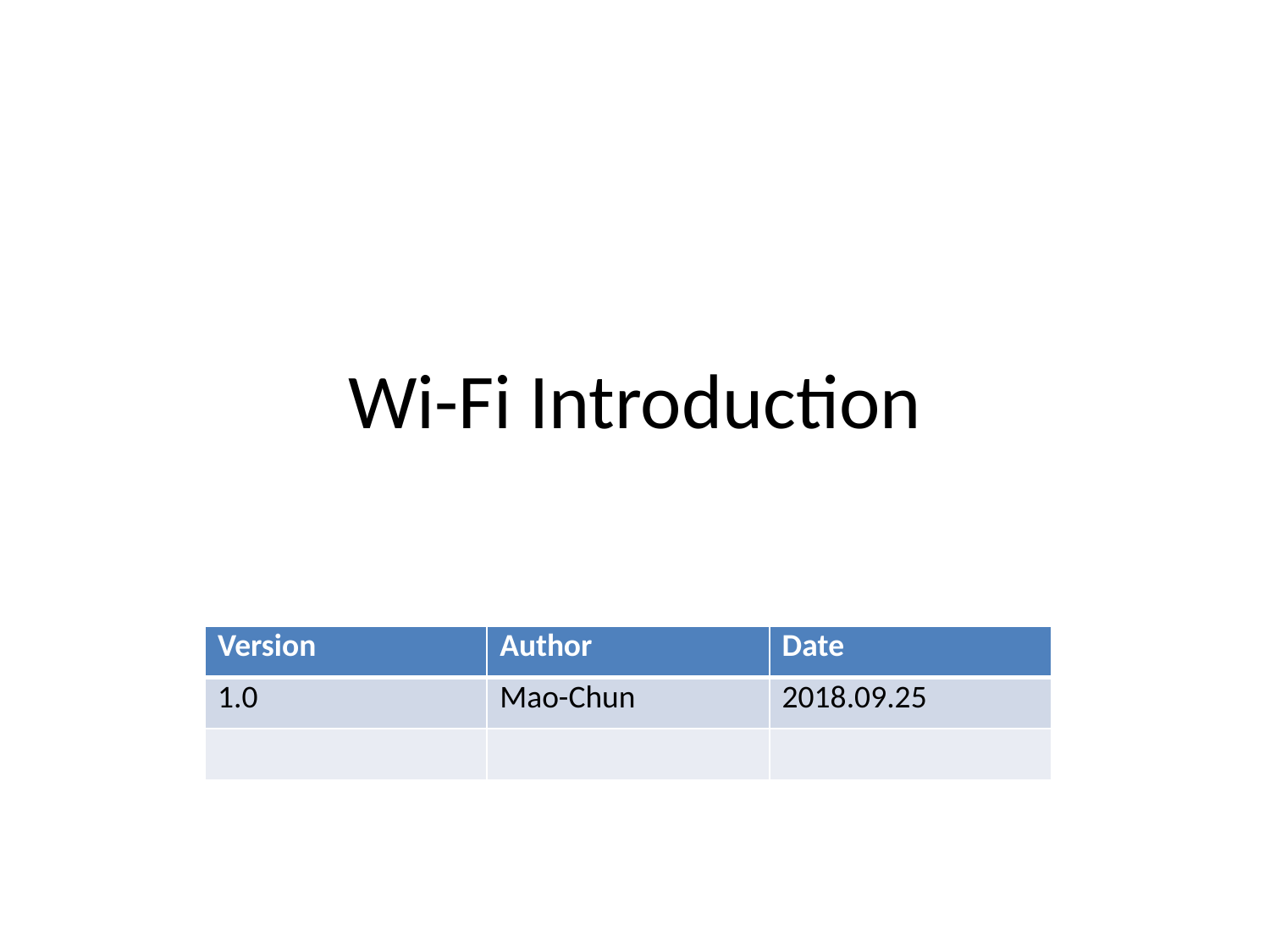

# Wi-Fi Introduction

| Version | Author | Date |
| --- | --- | --- |
| 1.0 | Mao-Chun | 2018.09.25 |
|  |  |  |